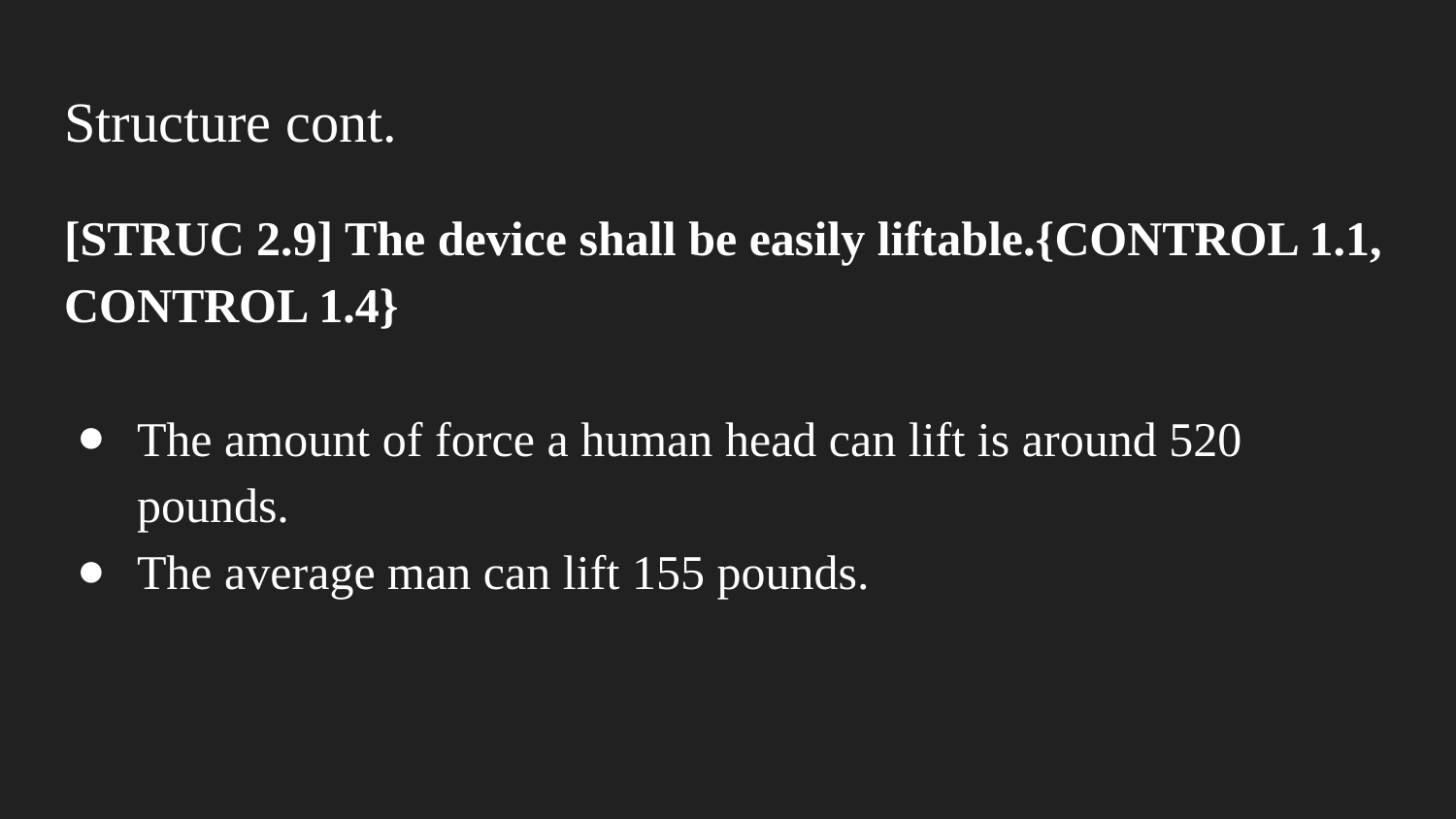

# Structure cont.
[STRUC 2.9] The device shall be easily liftable.{CONTROL 1.1, CONTROL 1.4}

The amount of force a human head can lift is around 520 pounds.
The average man can lift 155 pounds.